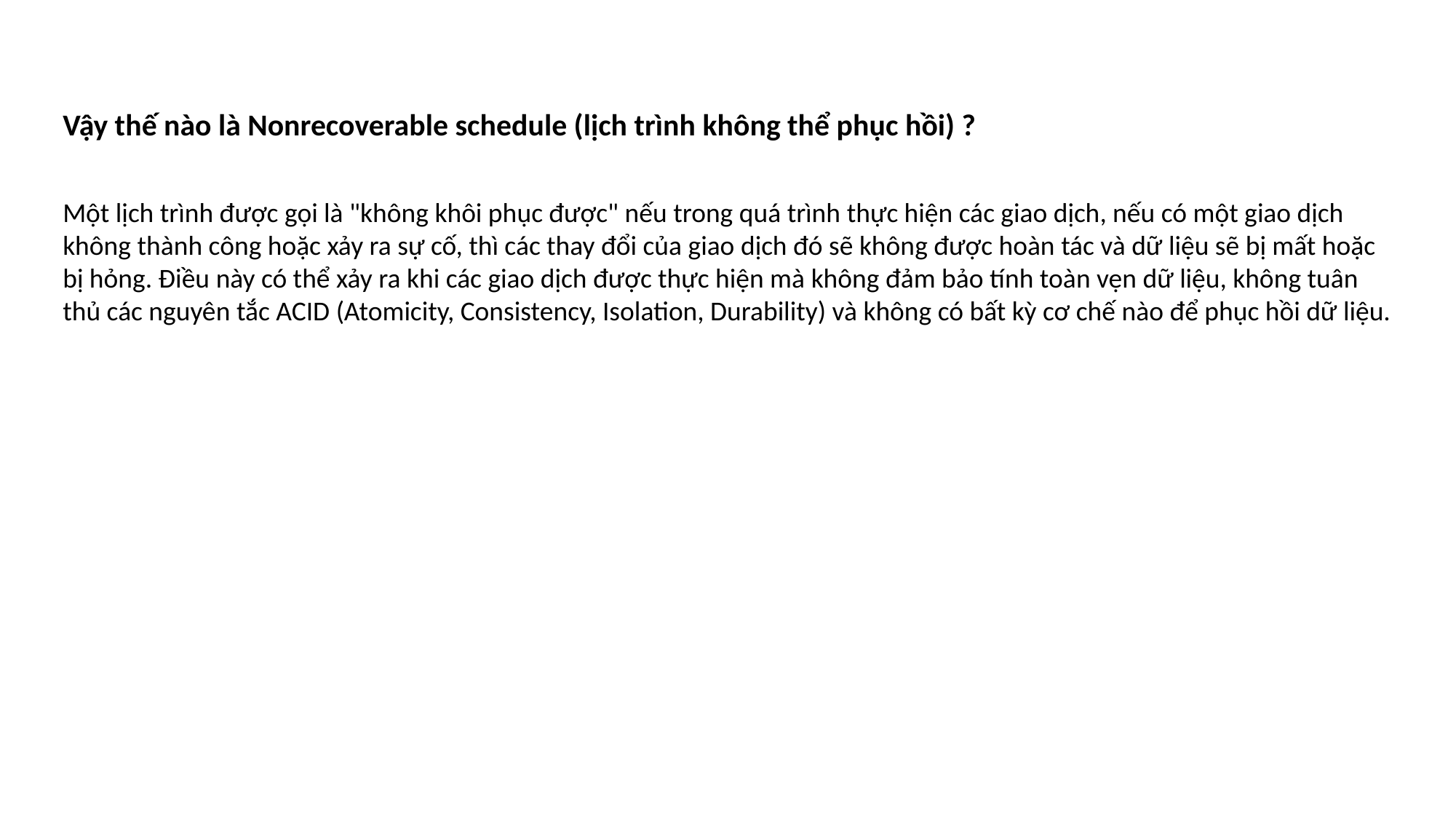

Vậy thế nào là Nonrecoverable schedule (lịch trình không thể phục hồi) ?
Một lịch trình được gọi là "không khôi phục được" nếu trong quá trình thực hiện các giao dịch, nếu có một giao dịch không thành công hoặc xảy ra sự cố, thì các thay đổi của giao dịch đó sẽ không được hoàn tác và dữ liệu sẽ bị mất hoặc bị hỏng. Điều này có thể xảy ra khi các giao dịch được thực hiện mà không đảm bảo tính toàn vẹn dữ liệu, không tuân thủ các nguyên tắc ACID (Atomicity, Consistency, Isolation, Durability) và không có bất kỳ cơ chế nào để phục hồi dữ liệu.